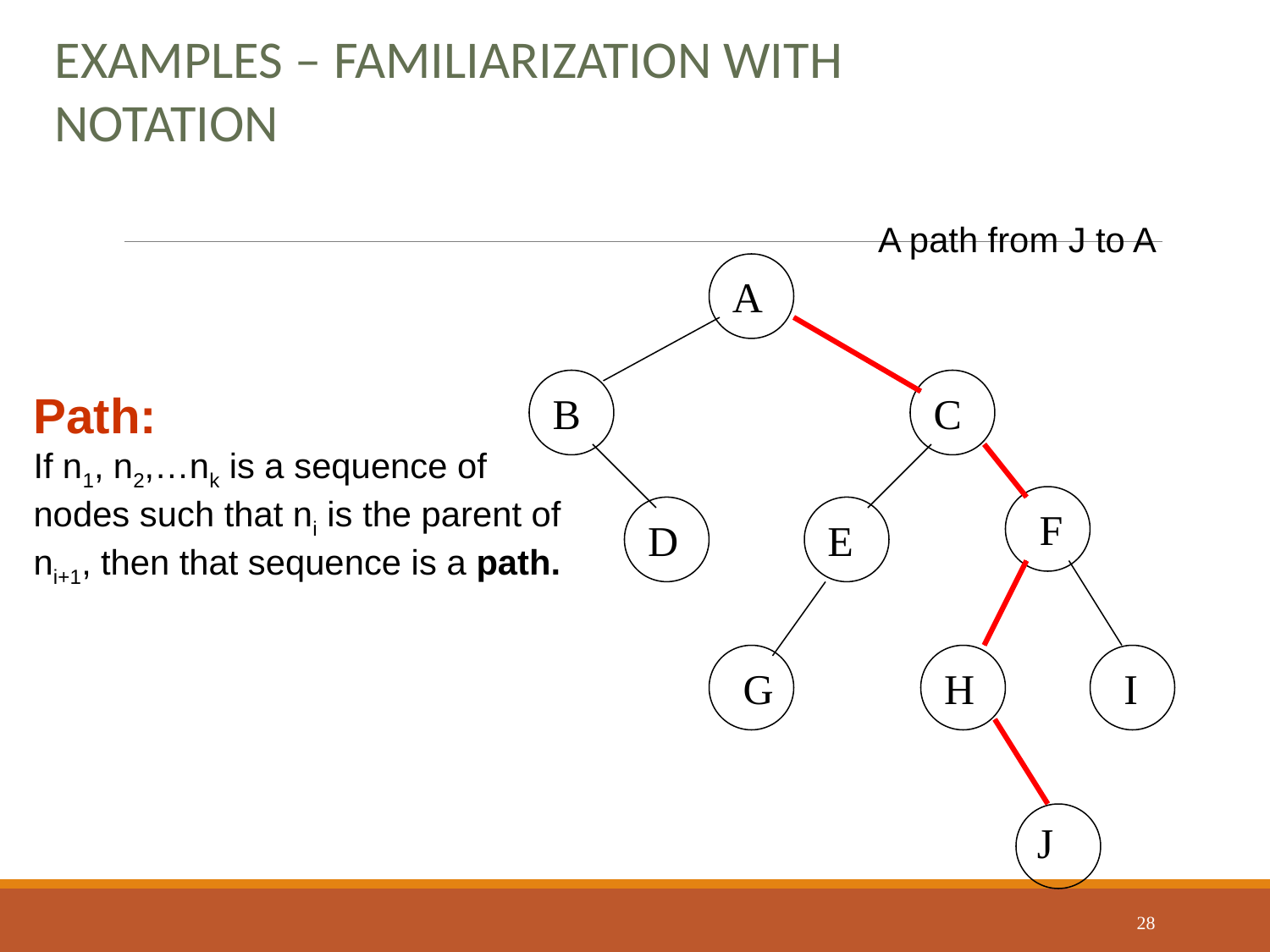

Examples – familiarization with notation
A path from J to A

A

Path:
If n1, n2,…nk is a sequence of nodes such that ni is the parent of ni+1, then that sequence is a path.
B
C

F
D
E

G
H
I

J
28